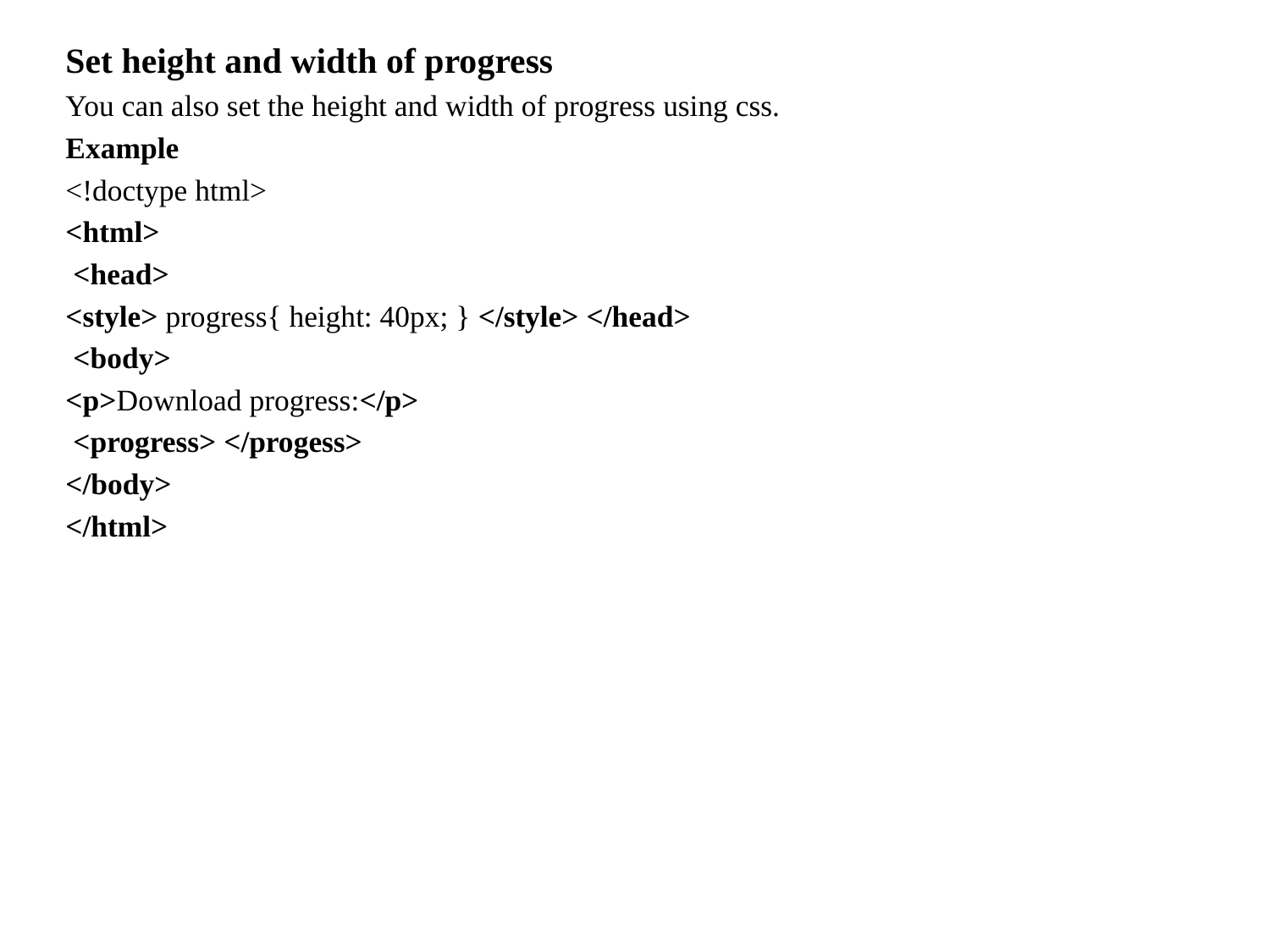

Set height and width of progress
You can also set the height and width of progress using css.
Example
<!doctype html>
<html>
 <head>
<style> progress{ height: 40px; } </style> </head>
 <body>
<p>Download progress:</p>
 <progress> </progess>
</body>
</html>